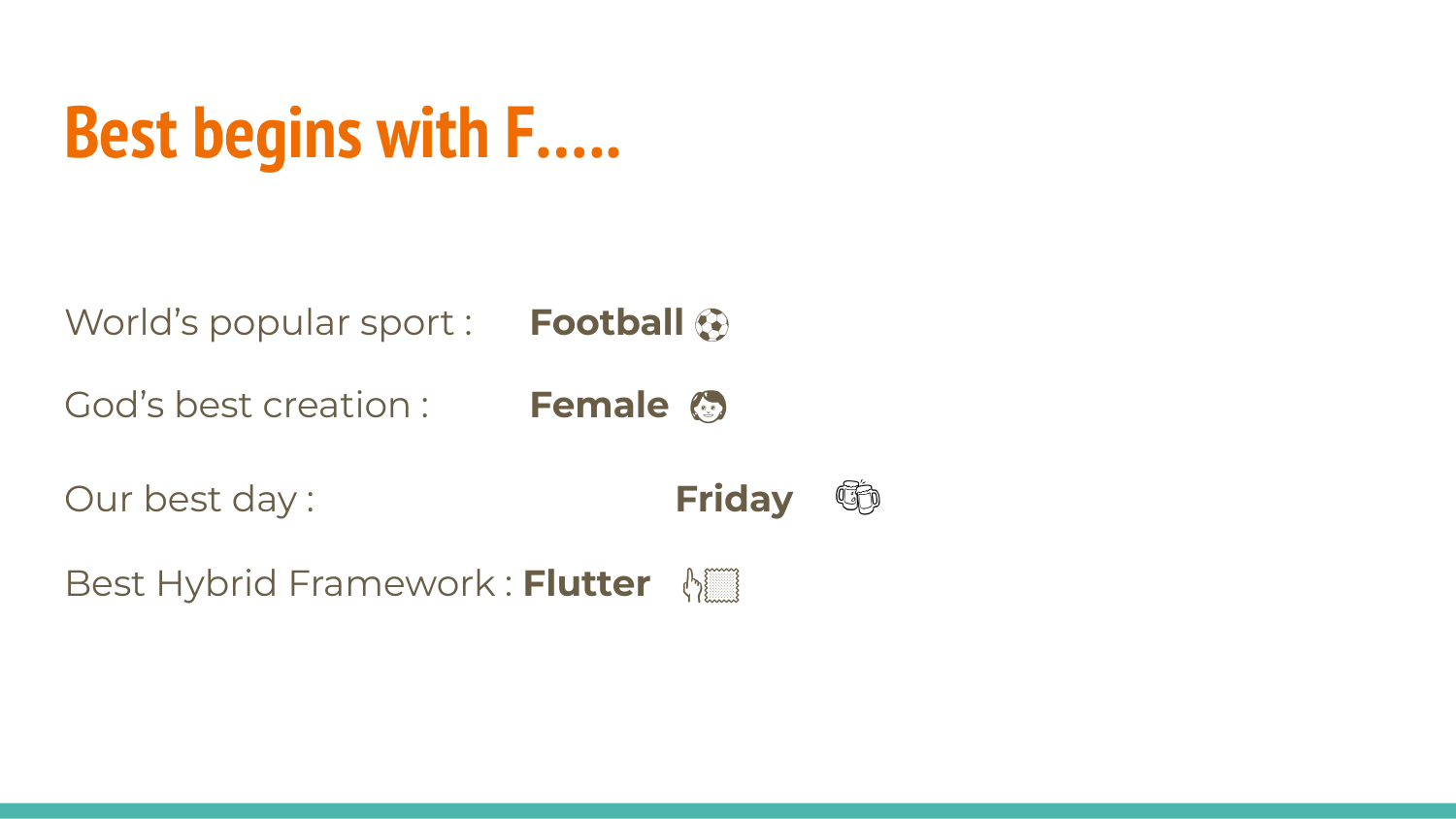

# Best begins with F…..

World’s popular sport : 	   Football ⚽
God’s best creation : 	   Female  👩
Our best day : 			   Friday    🍻
Best Hybrid Framework : Flutter   👆🏻